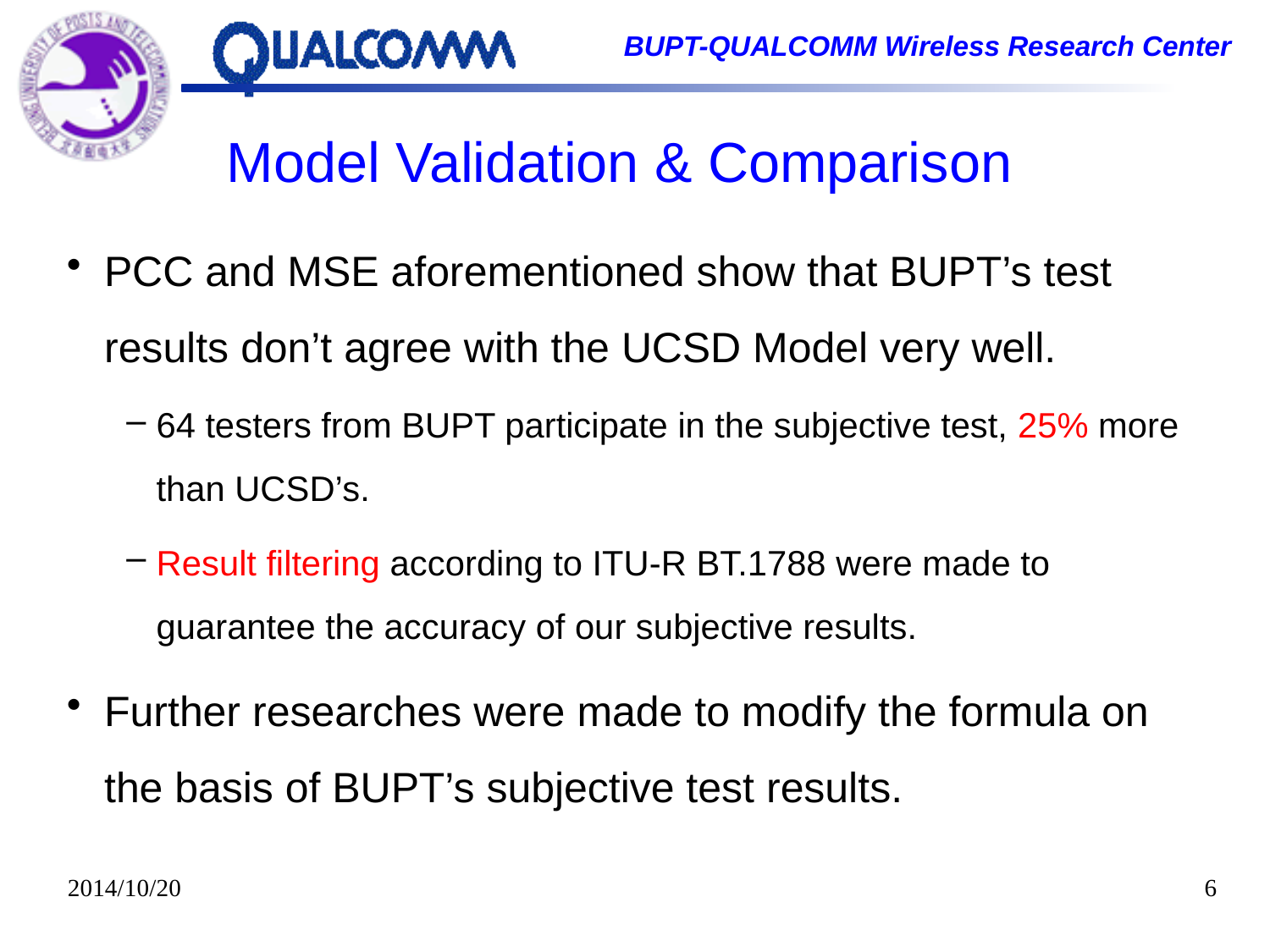

# Model Validation & Comparison
PCC and MSE aforementioned show that BUPT’s test results don’t agree with the UCSD Model very well.
64 testers from BUPT participate in the subjective test, 25% more than UCSD’s.
Result filtering according to ITU-R BT.1788 were made to guarantee the accuracy of our subjective results.
Further researches were made to modify the formula on the basis of BUPT’s subjective test results.
2014/10/20
6